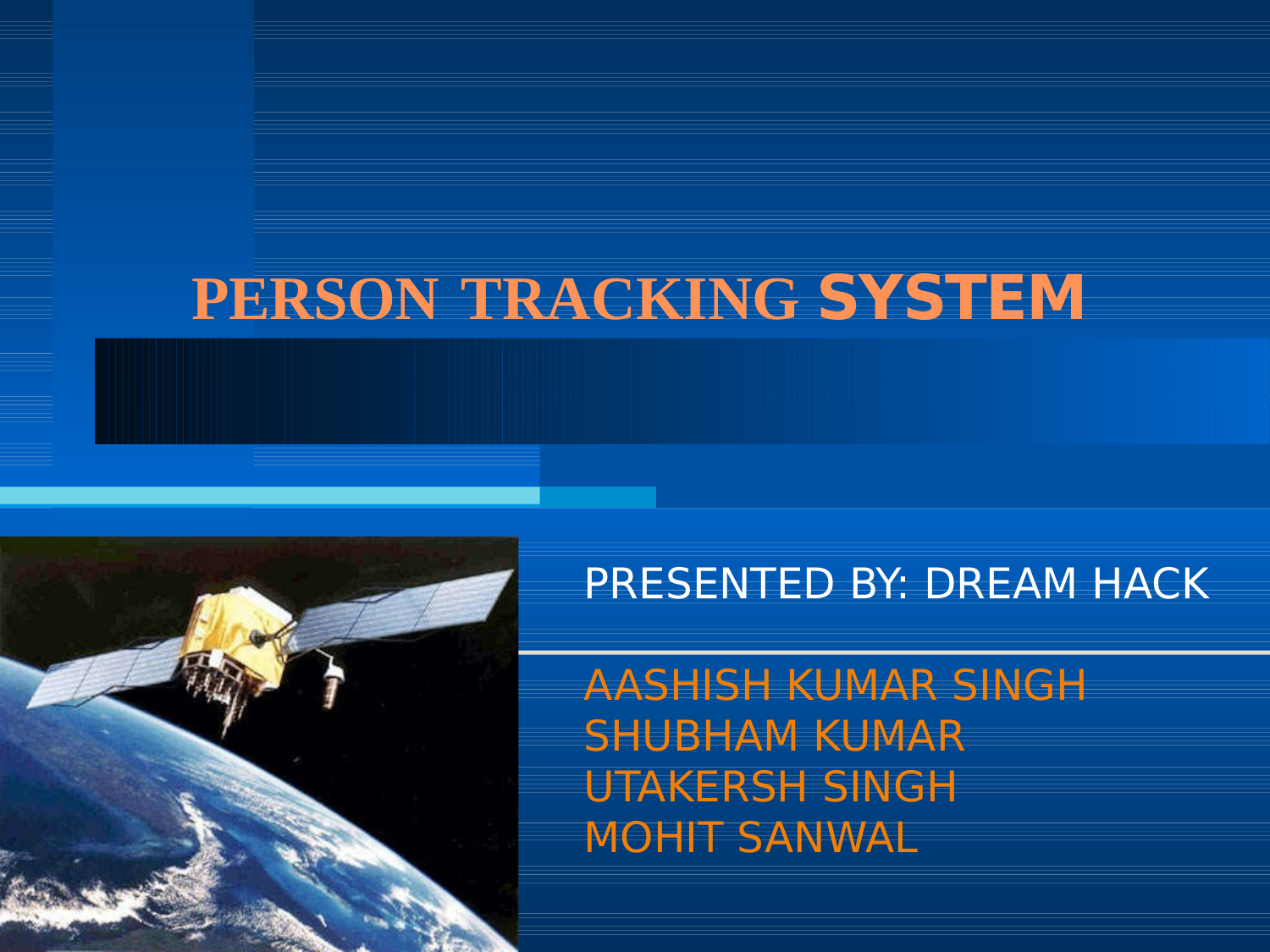

# PERSON TRACKING SYSTEM

PRESENTED BY: DREAM HACK

AASHISH KUMAR SINGH
SHUBHAM KUMAR
UTAKERSH SINGH
MOHIT SANWAL